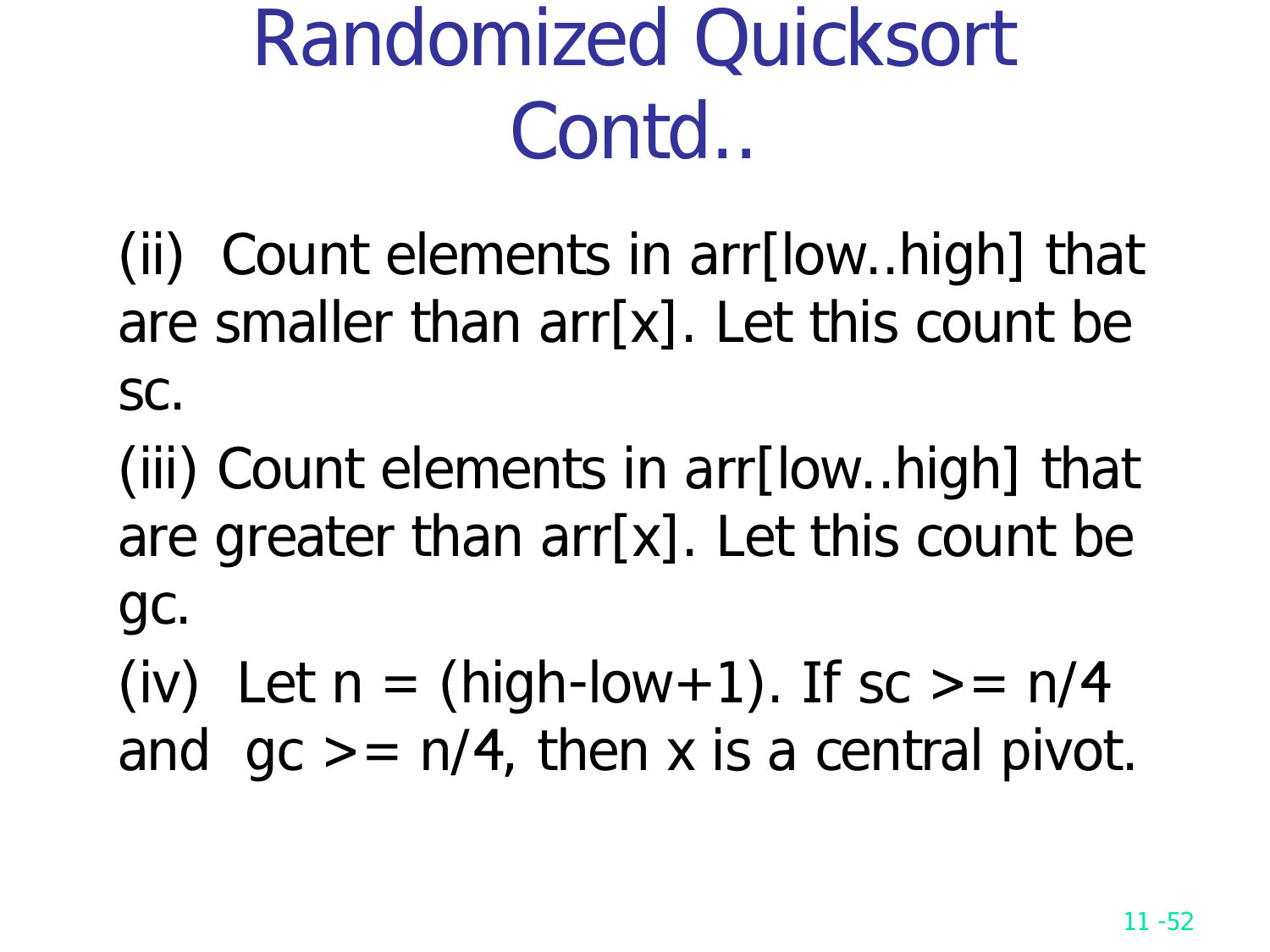

# Randomized Quicksort Contd..
(ii)  Count elements in arr[low..high] that are smaller than arr[x]. Let this count be sc.
(iii) Count elements in arr[low..high] that are greater than arr[x]. Let this count be gc.
(iv)  Let n = (high-low+1). If sc >= n/4 and  gc >= n/4, then x is a central pivot.
11 -52